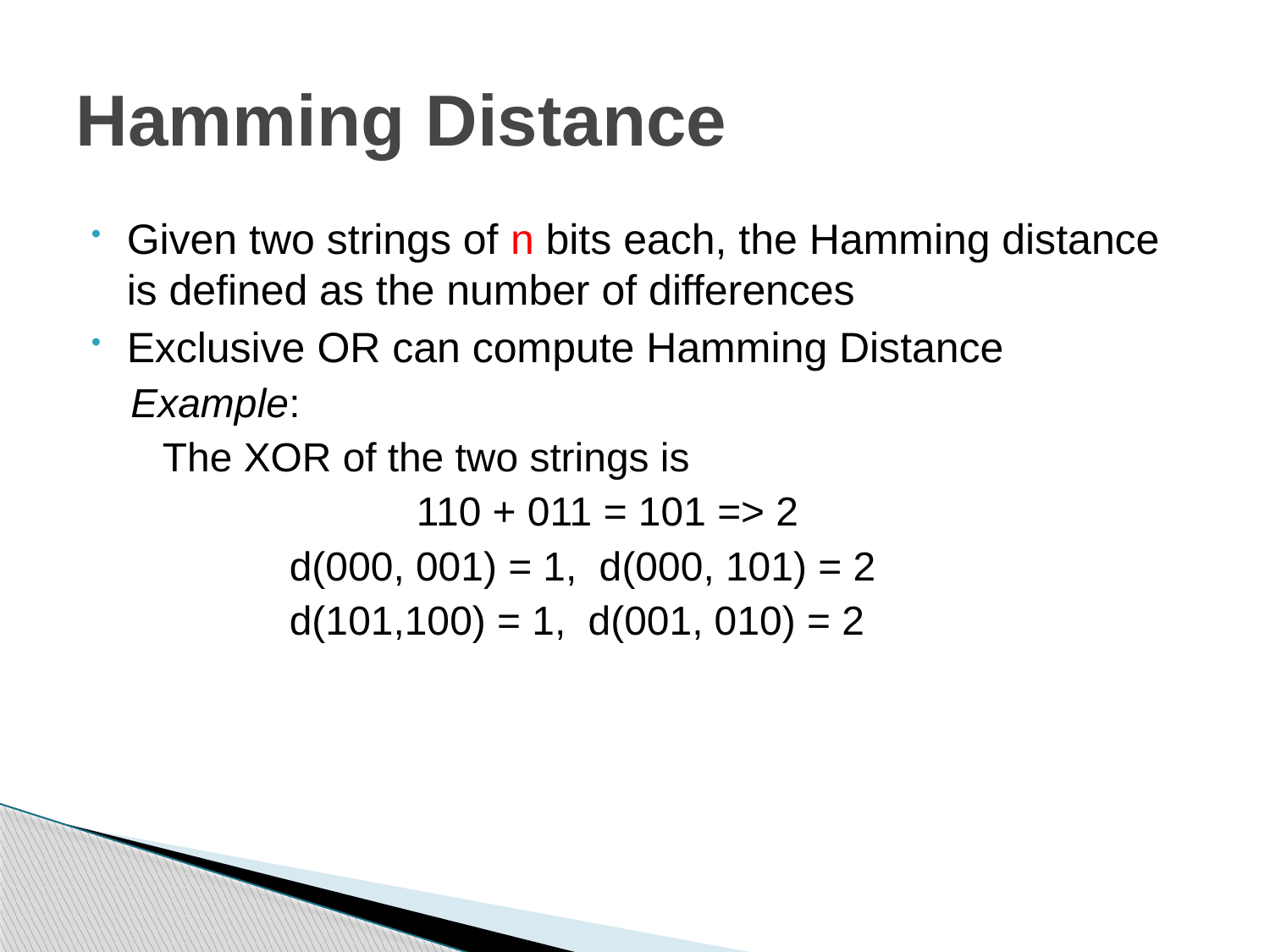

# Hamming Distance
Given two strings of n bits each, the Hamming distance is defined as the number of differences
Exclusive OR can compute Hamming Distance
Example:
	The XOR of the two strings is
			110 + 011 = 101 => 2
		d(000, 001) = 1,  d(000, 101) = 2
		d(101,100) = 1,  d(001, 010) = 2